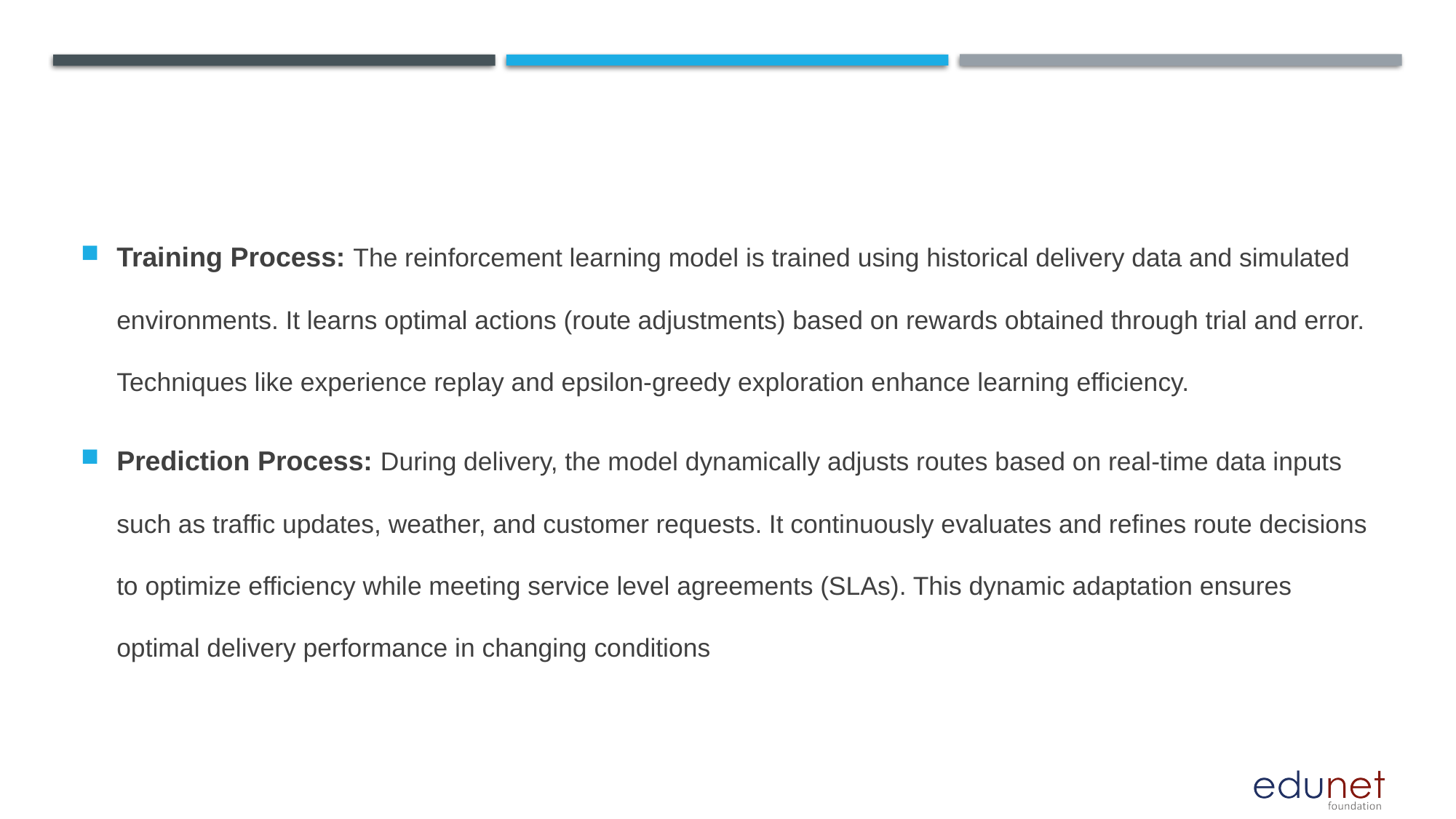

#
Training Process: The reinforcement learning model is trained using historical delivery data and simulated environments. It learns optimal actions (route adjustments) based on rewards obtained through trial and error. Techniques like experience replay and epsilon-greedy exploration enhance learning efficiency.
Prediction Process: During delivery, the model dynamically adjusts routes based on real-time data inputs such as traffic updates, weather, and customer requests. It continuously evaluates and refines route decisions to optimize efficiency while meeting service level agreements (SLAs). This dynamic adaptation ensures optimal delivery performance in changing conditions